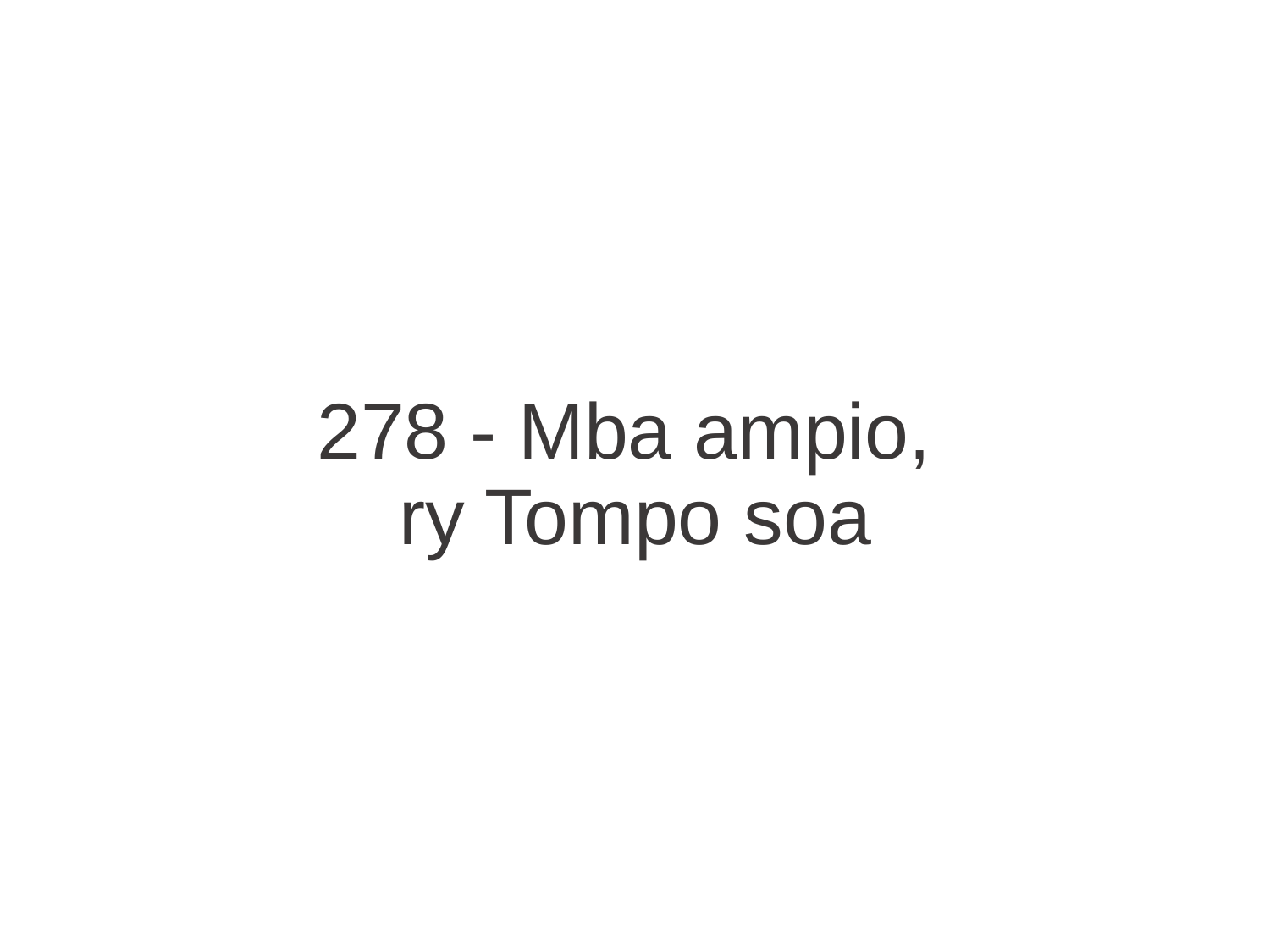

278 - Mba ampio,
ry Tompo soa